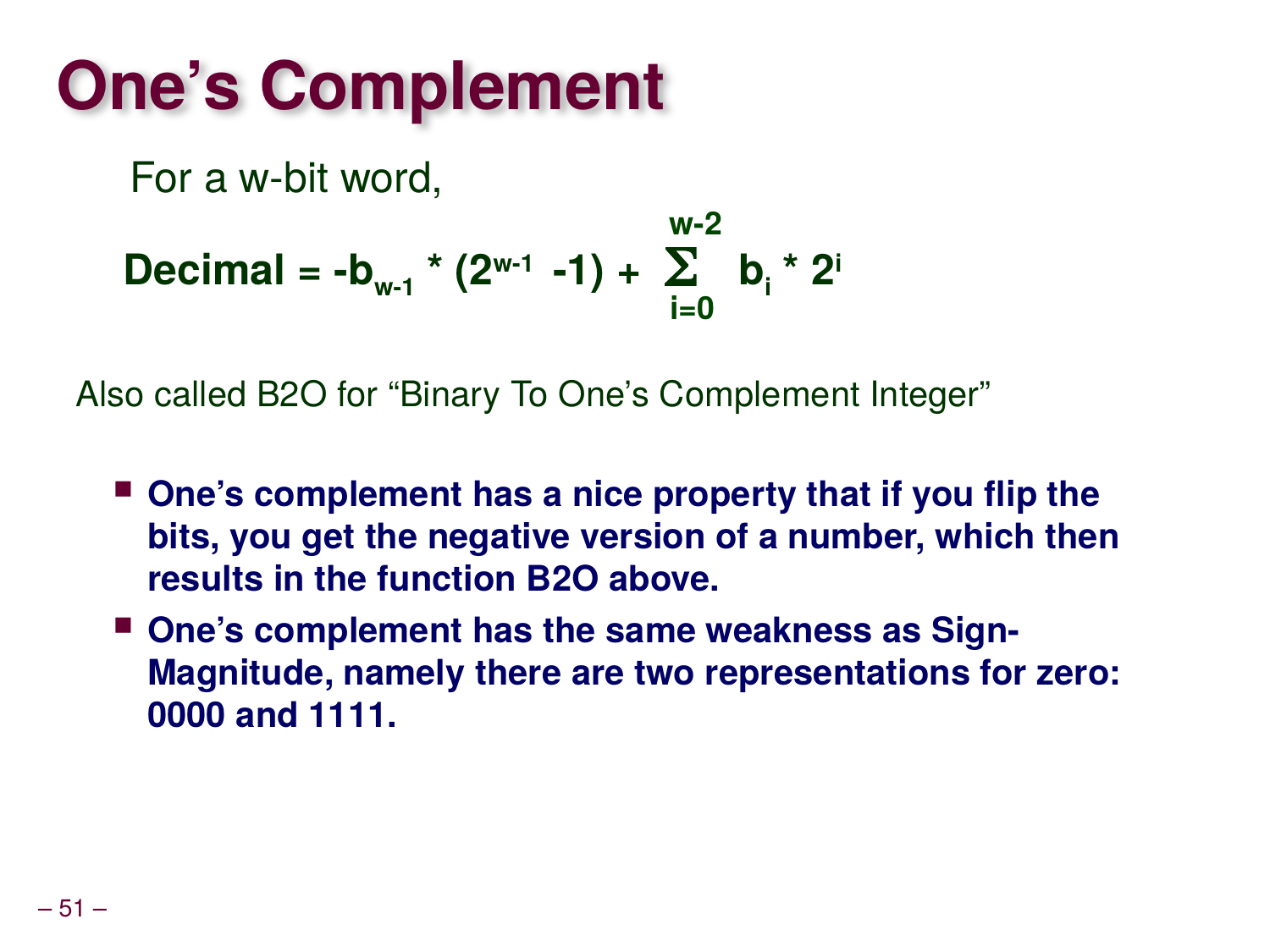

# One’s Complement
	For a w-bit word,
    Decimal = -bw-1 * (2w-1  -1) +  Σ  bi * 2i

Also called B2O for “Binary To One’s Complement Integer”
w-2
i=0
One’s complement has a nice property that if you flip the bits, you get the negative version of a number, which then results in the function B2O above.
One’s complement has the same weakness as Sign-Magnitude, namely there are two representations for zero: 0000 and 1111.